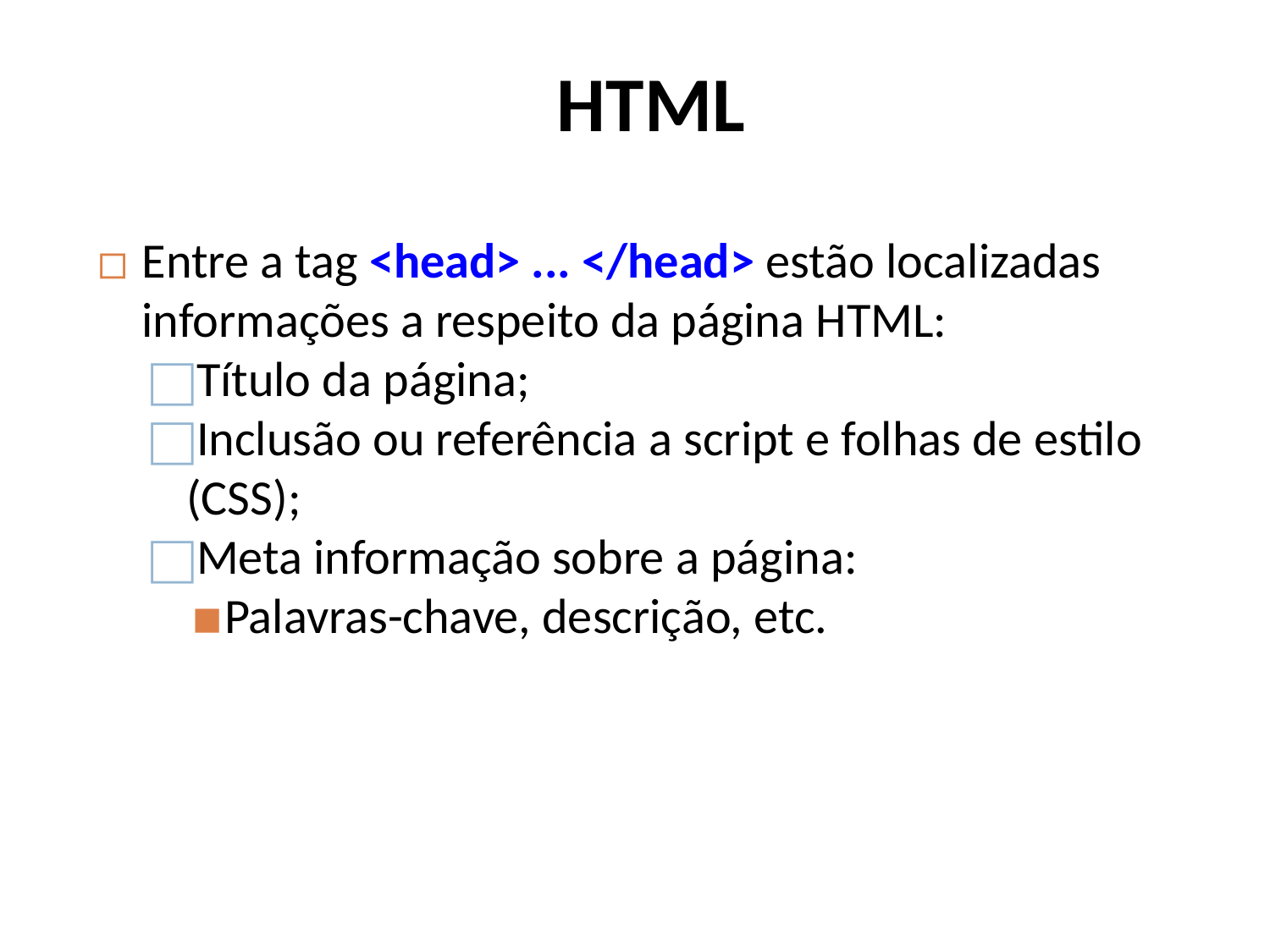

HTML
Entre a tag <head> ... </head> estão localizadas informações a respeito da página HTML:
Título da página;
Inclusão ou referência a script e folhas de estilo (CSS);
Meta informação sobre a página:
Palavras-chave, descrição, etc.